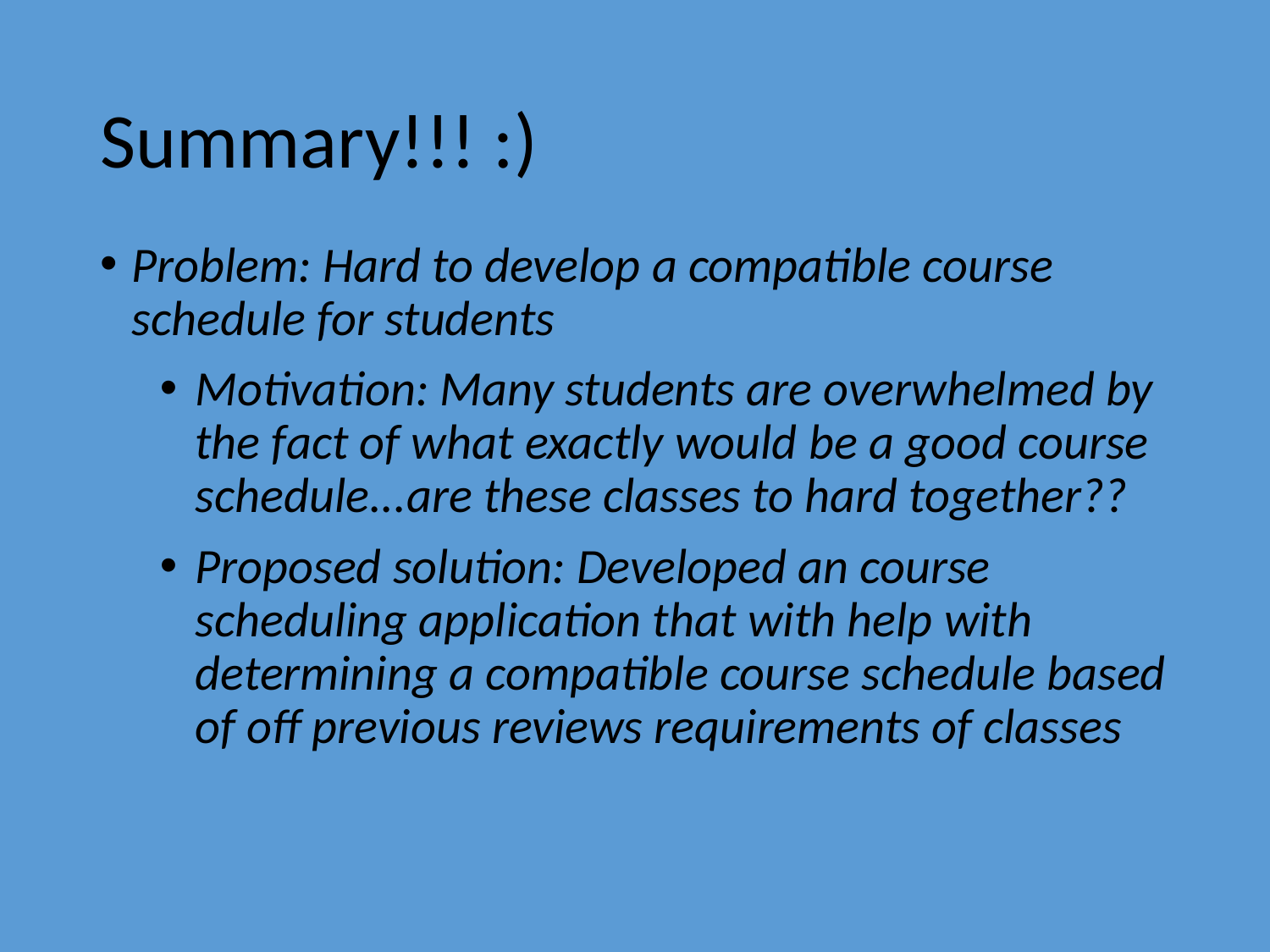

# Summary!!! :)
Problem: Hard to develop a compatible course schedule for students
Motivation: Many students are overwhelmed by the fact of what exactly would be a good course schedule...are these classes to hard together??
Proposed solution: Developed an course scheduling application that with help with determining a compatible course schedule based of off previous reviews requirements of classes